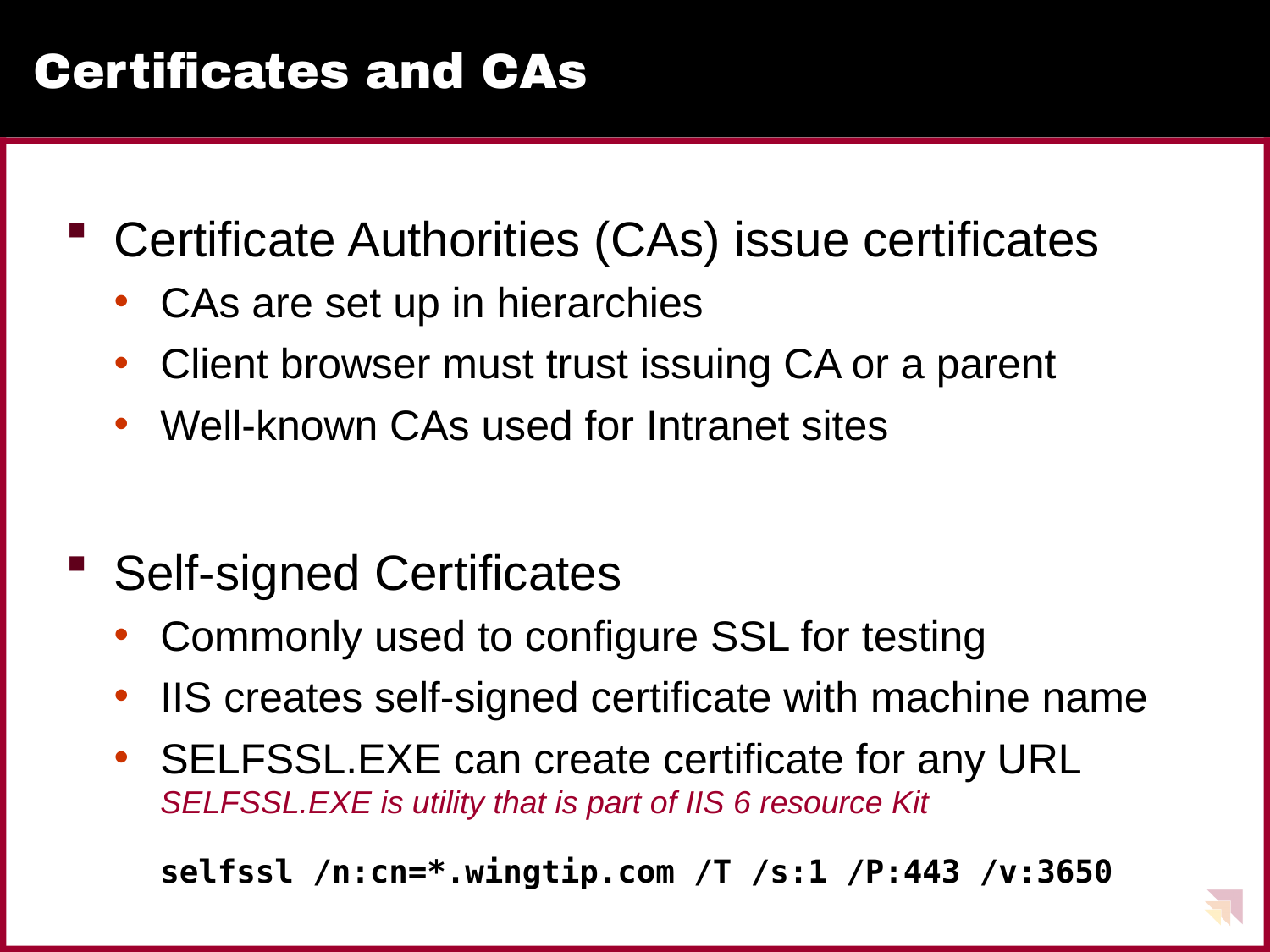

# Certificates and CAs
Certificate Authorities (CAs) issue certificates
CAs are set up in hierarchies
Client browser must trust issuing CA or a parent
Well-known CAs used for Intranet sites

Self-signed Certificates
Commonly used to configure SSL for testing
IIS creates self-signed certificate with machine name
SELFSSL.EXE can create certificate for any URL
SELFSSL.EXE is utility that is part of IIS 6 resource Kit
selfssl /n:cn=*.wingtip.com /T /s:1 /P:443 /v:3650